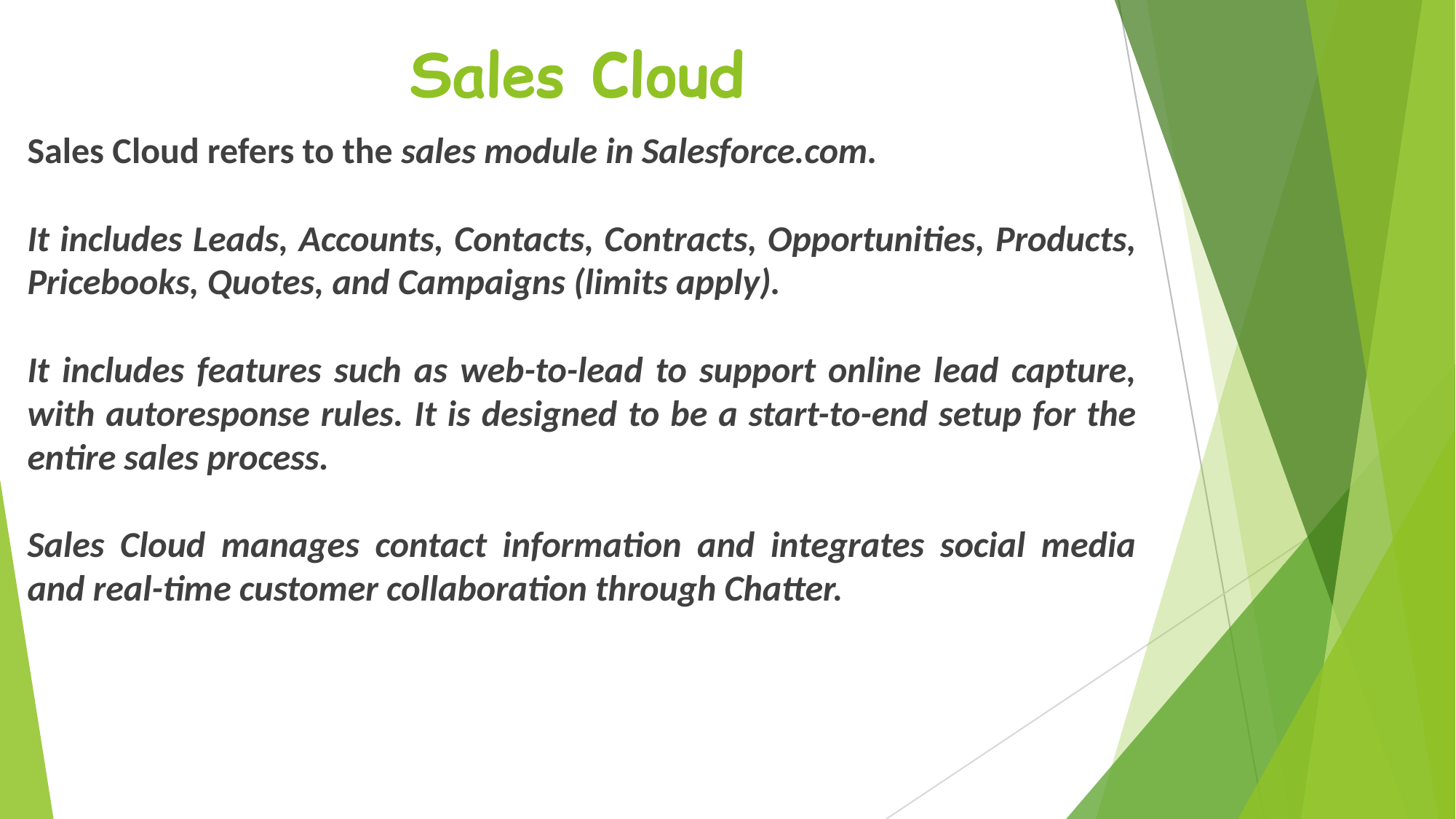

# Sales Cloud
Sales Cloud refers to the sales module in Salesforce.com.

It includes Leads, Accounts, Contacts, Contracts, Opportunities, Products, Pricebooks, Quotes, and Campaigns (limits apply).

It includes features such as web-to-lead to support online lead capture, with autoresponse rules. It is designed to be a start-to-end setup for the entire sales process.

Sales Cloud manages contact information and integrates social media and real-time customer collaboration through Chatter.